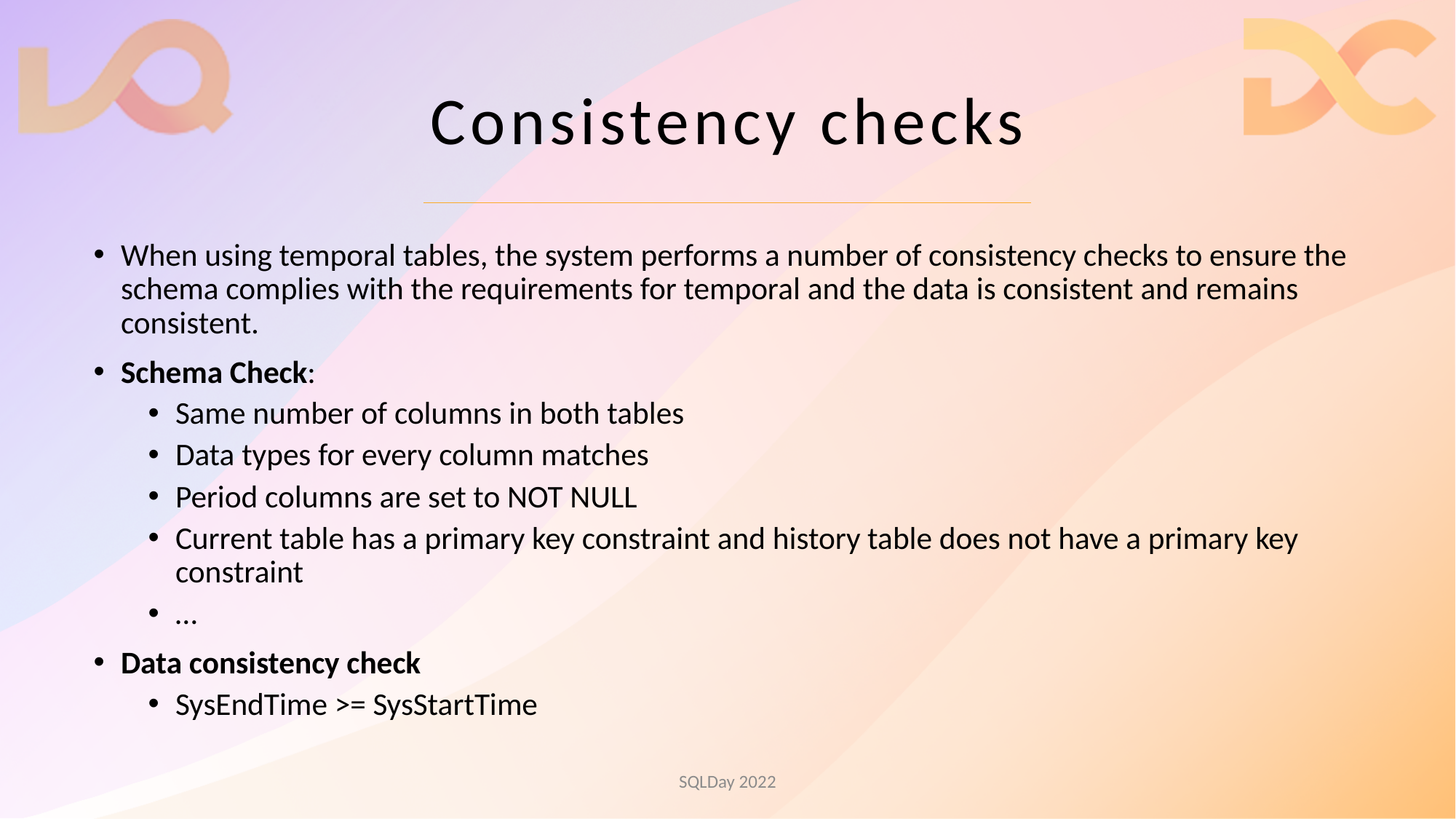

# Consistency checks
When using temporal tables, the system performs a number of consistency checks to ensure the schema complies with the requirements for temporal and the data is consistent and remains consistent.
Schema Check:
Same number of columns in both tables
Data types for every column matches
Period columns are set to NOT NULL
Current table has a primary key constraint and history table does not have a primary key constraint
…
Data consistency check
SysEndTime >= SysStartTime
SQLDay 2022